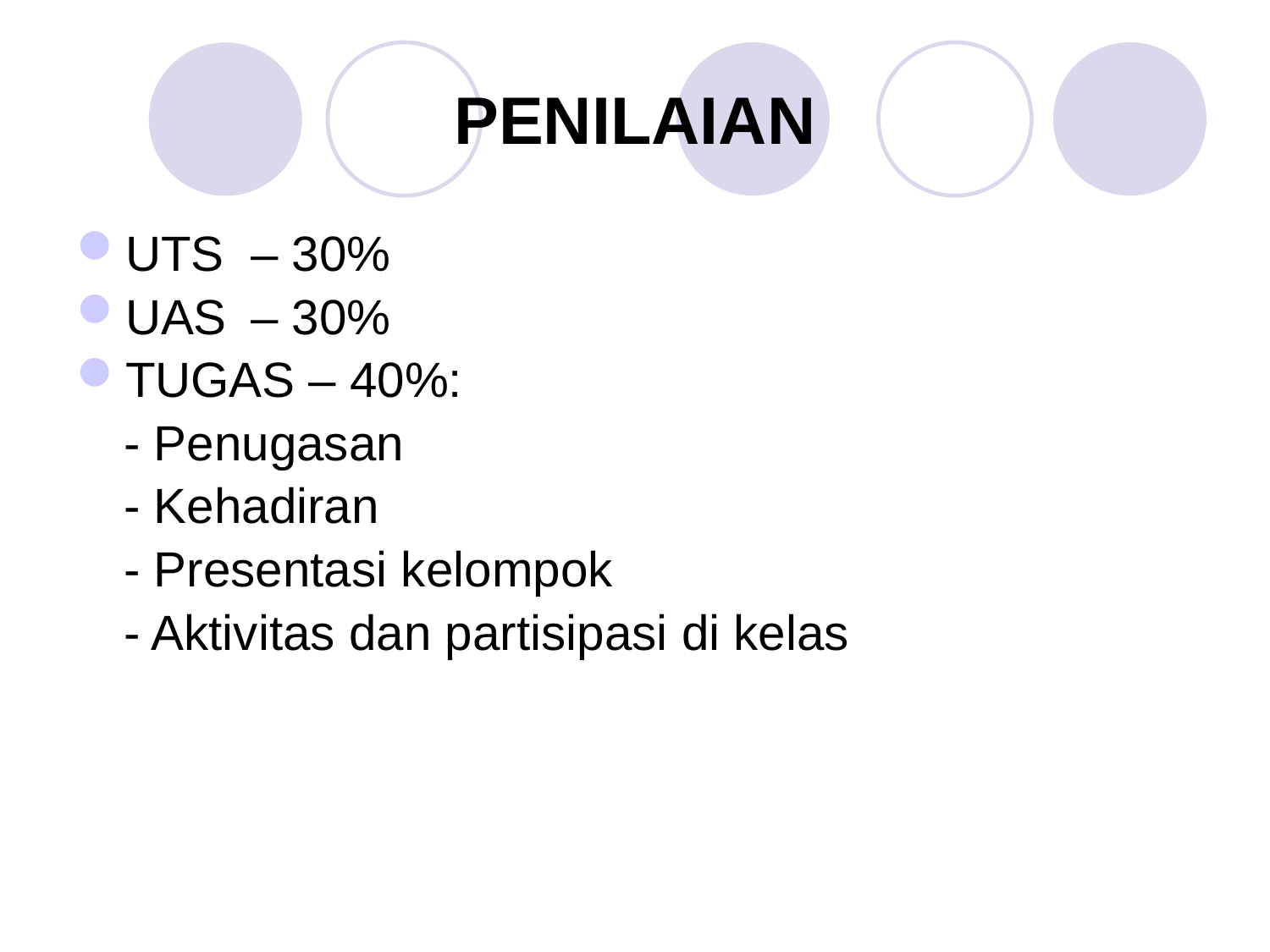

# PENILAIAN
UTS 	– 30%
UAS	– 30%
TUGAS – 40%:
	- Penugasan
	- Kehadiran
	- Presentasi kelompok
	- Aktivitas dan partisipasi di kelas